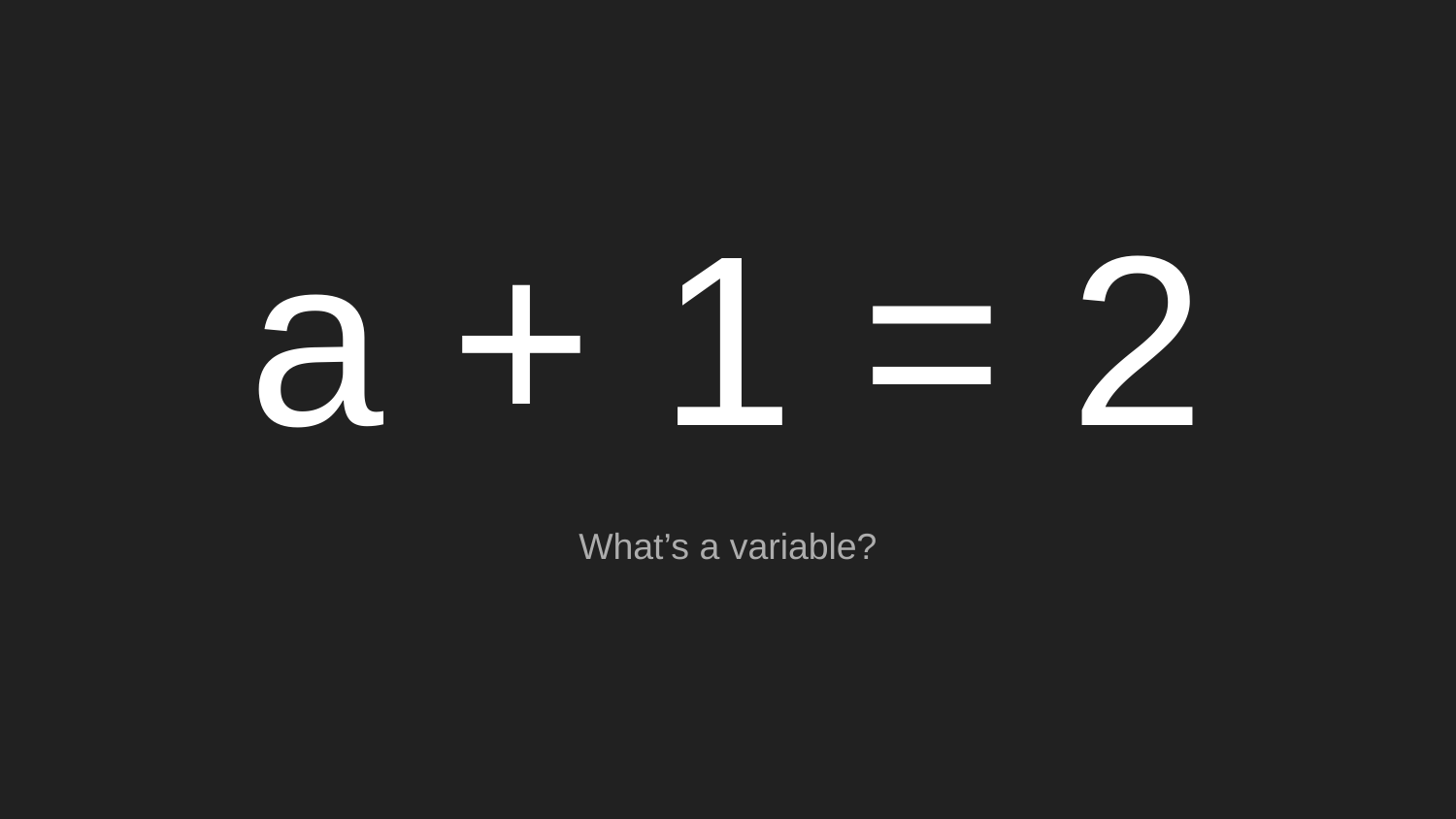

# a + 1 = 2
What’s a variable?